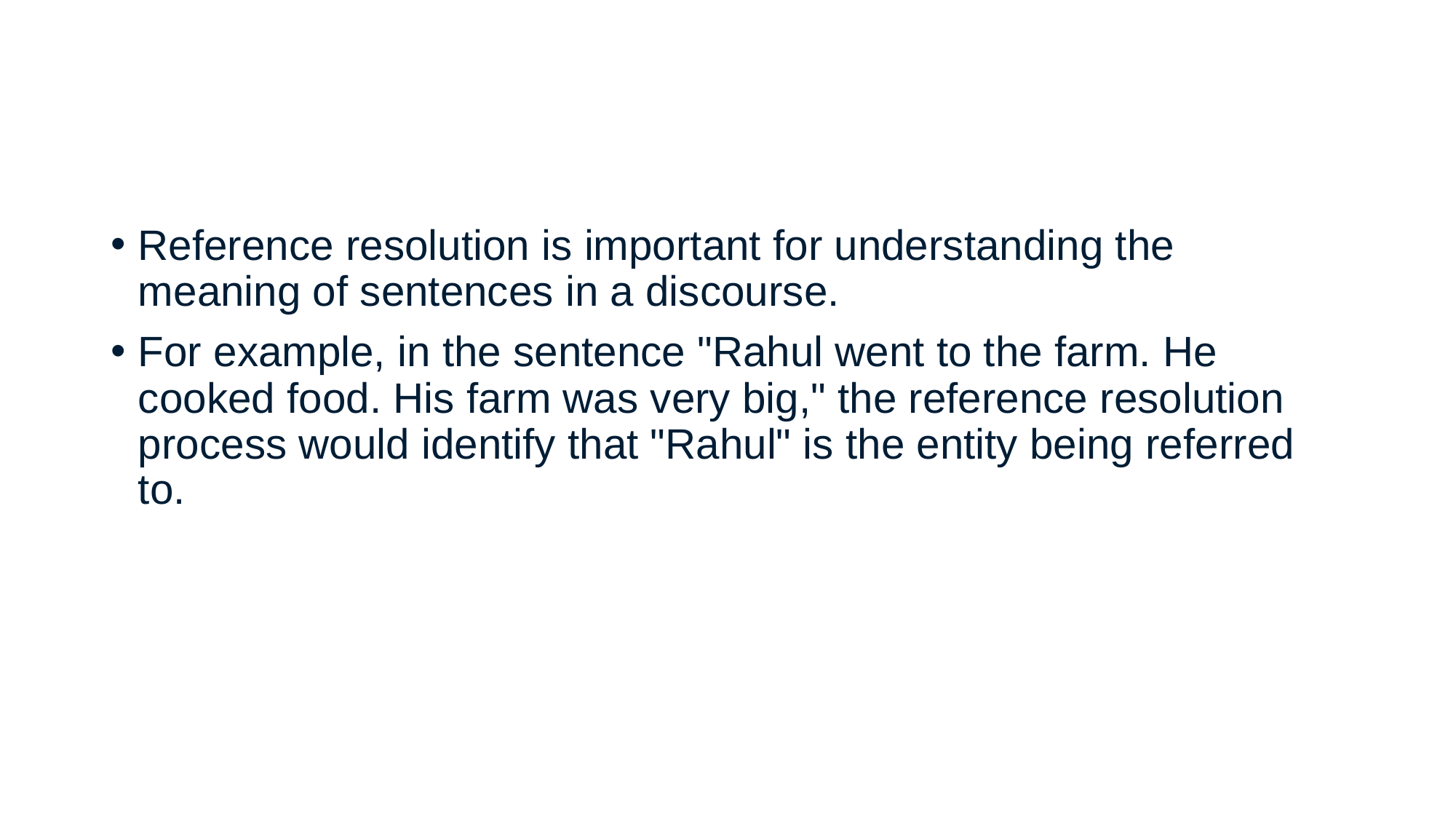

#
Reference resolution is important for understanding the meaning of sentences in a discourse.
For example, in the sentence "Rahul went to the farm. He cooked food. His farm was very big," the reference resolution process would identify that "Rahul" is the entity being referred to.